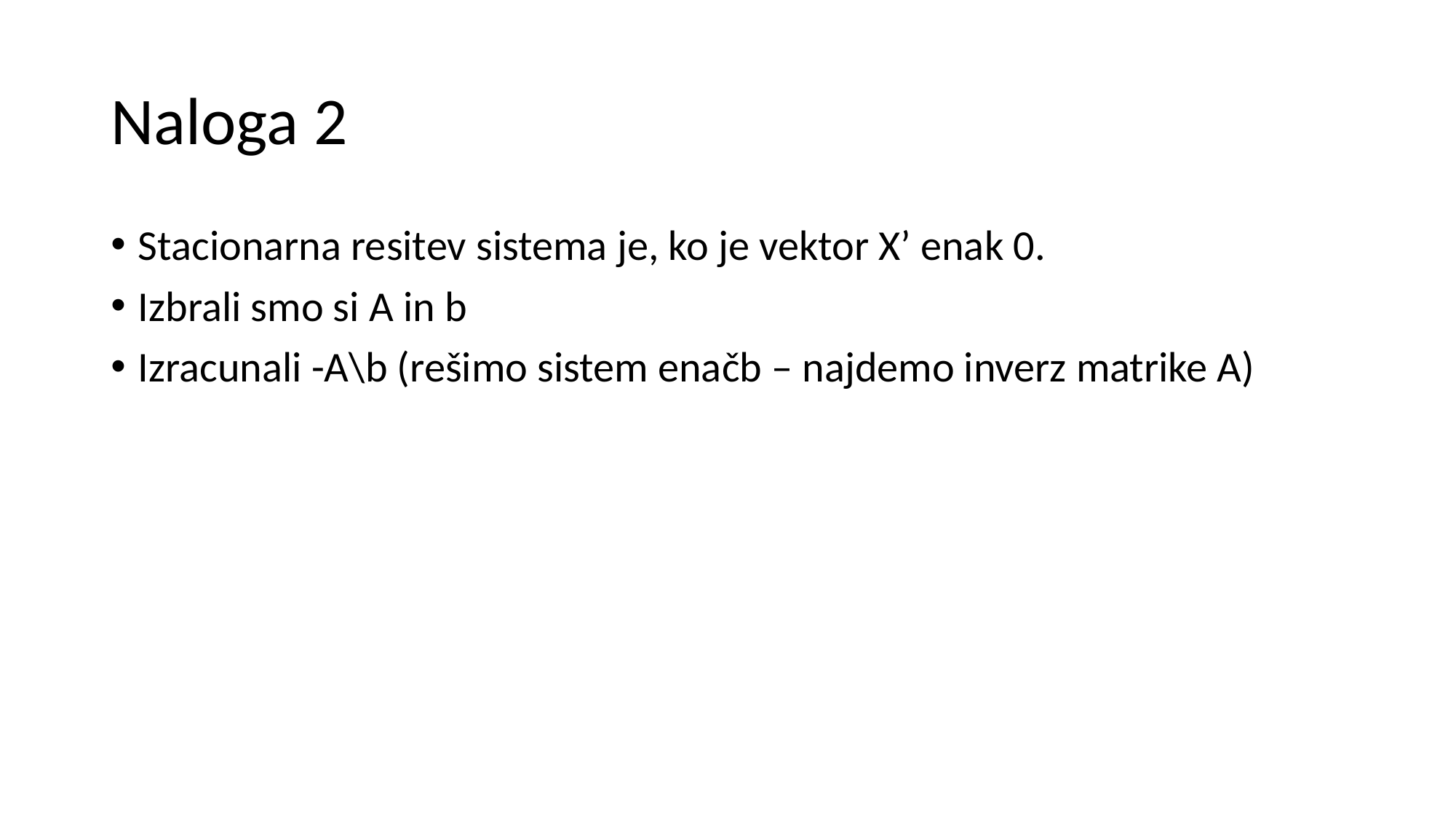

# Naloga 2
Stacionarna resitev sistema je, ko je vektor X’ enak 0.
Izbrali smo si A in b
Izracunali -A\b (rešimo sistem enačb – najdemo inverz matrike A)